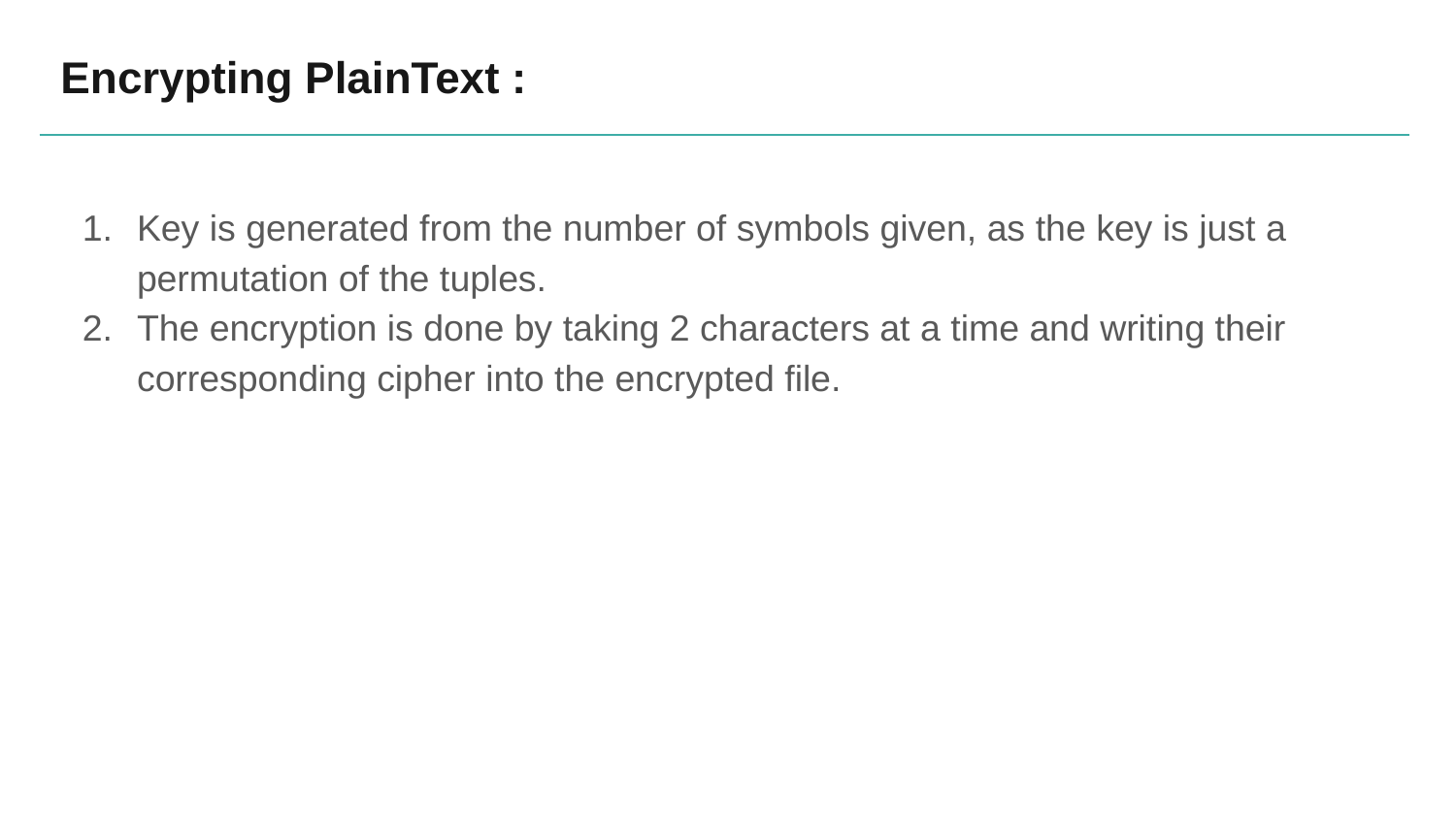

# Encrypting PlainText :
Key is generated from the number of symbols given, as the key is just a permutation of the tuples.
The encryption is done by taking 2 characters at a time and writing their corresponding cipher into the encrypted file.